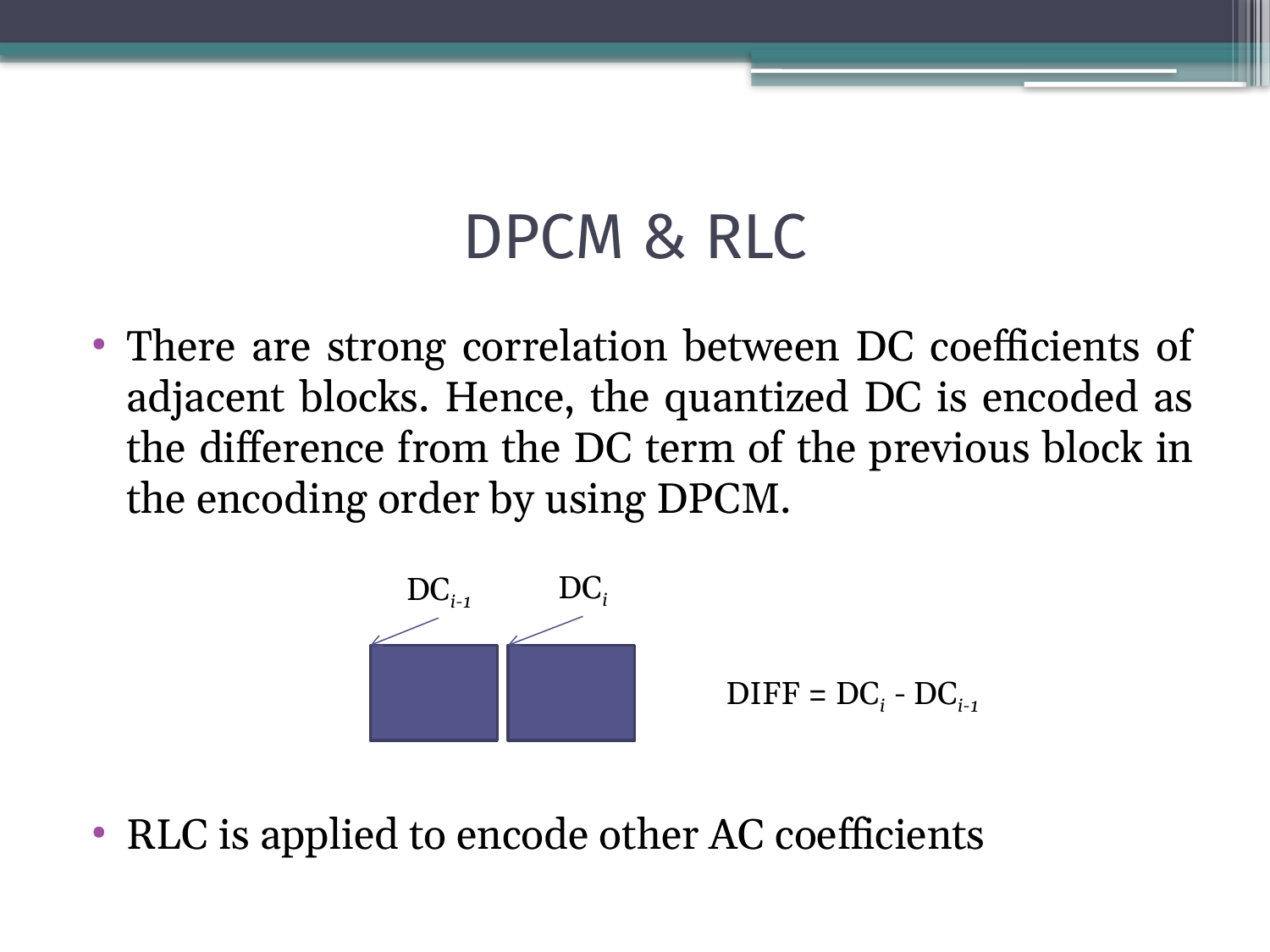

# DPCM & RLC
There are strong correlation between DC coefficients of adjacent blocks. Hence, the quantized DC is encoded as the difference from the DC term of the previous block in the encoding order by using DPCM.

RLC is applied to encode other AC coefficients

DCi
DCi-1

DIFF = DCi  - DCi-1